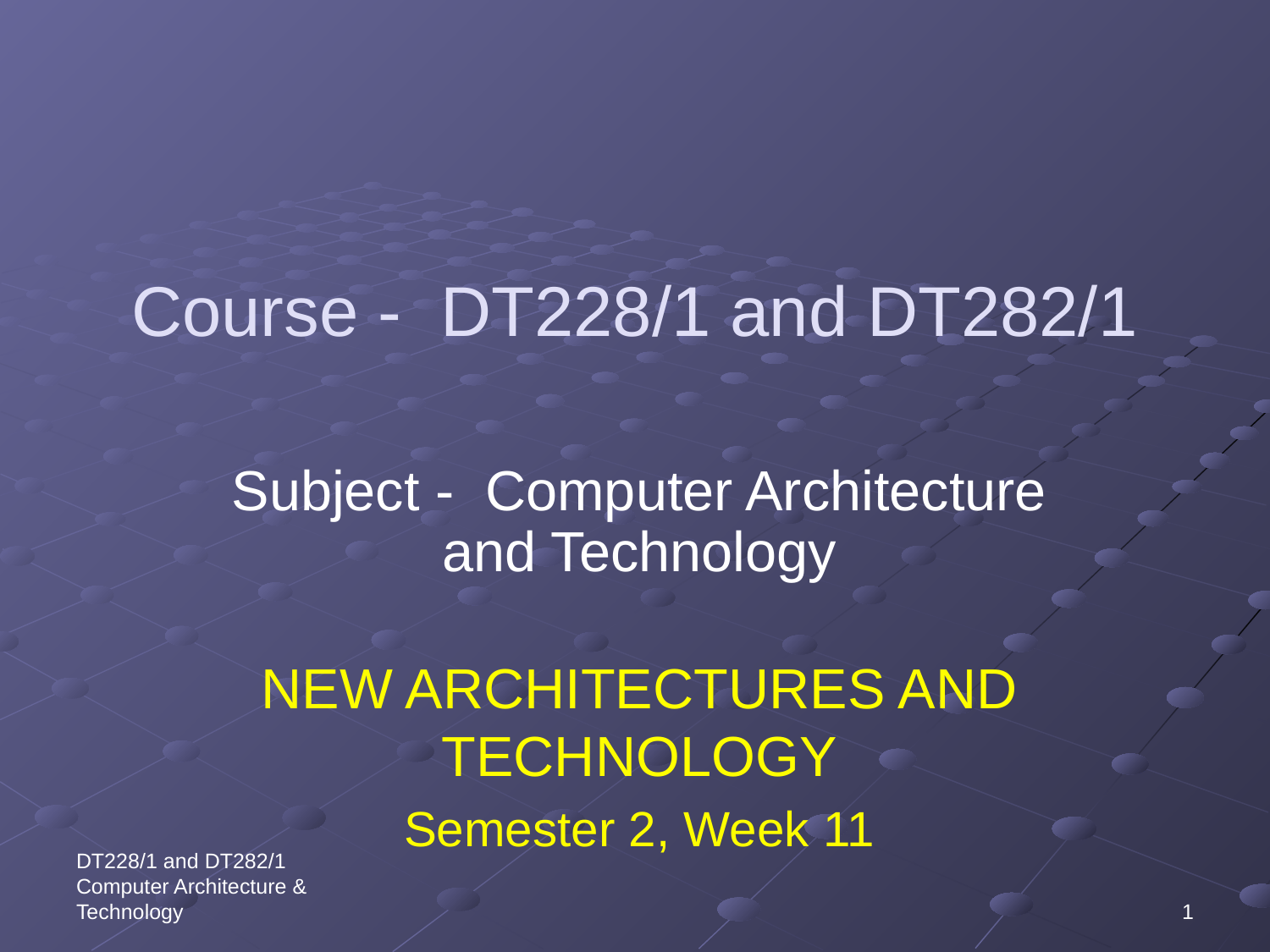

# Course -  DT228/1 and DT282/1
Subject -  Computer Architecture and Technology
NEW ARCHITECTURES AND TECHNOLOGY
Semester 2, Week 11
DT228/1 and DT282/1 Computer Architecture & Technology
1